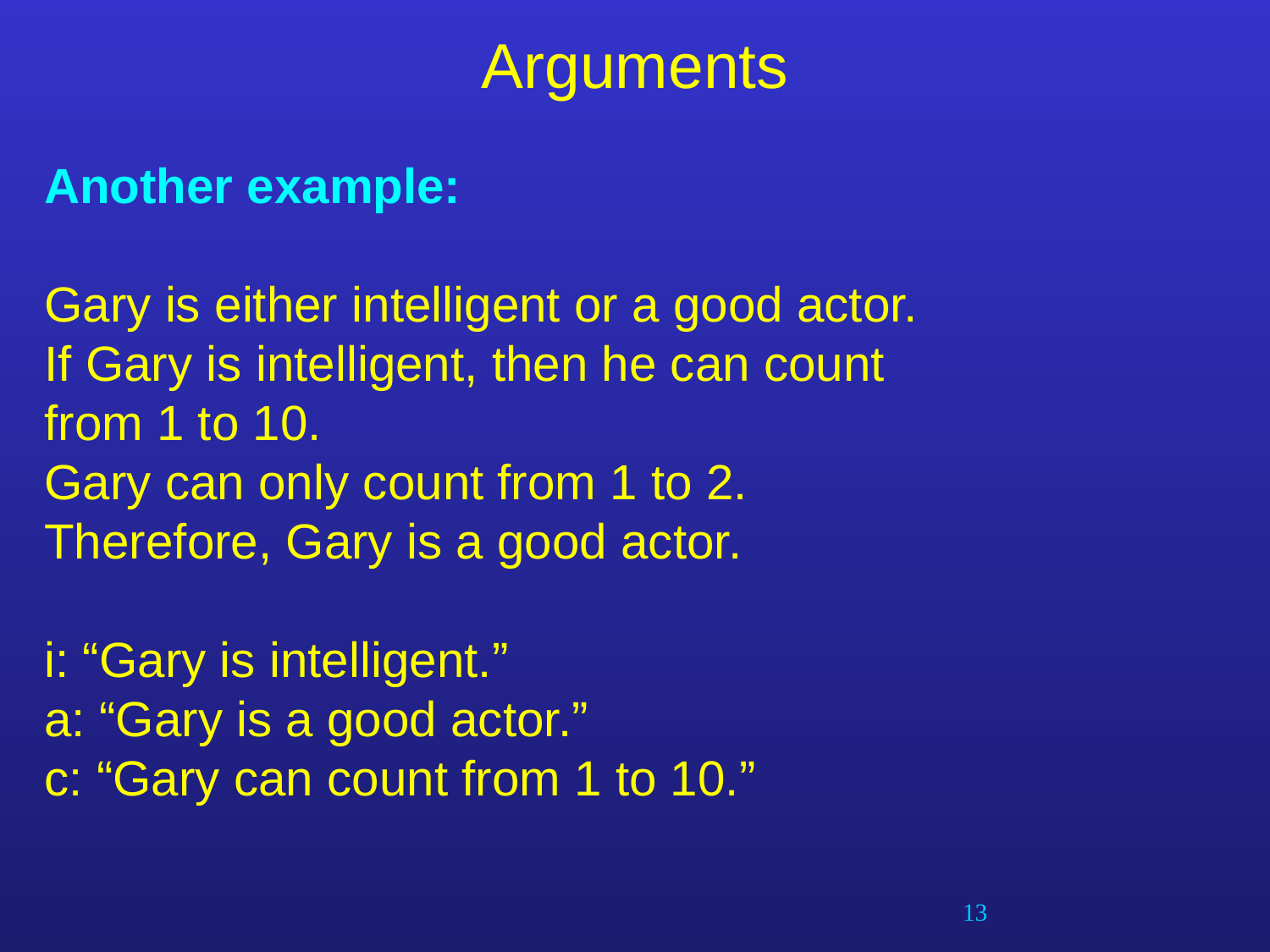

# Arguments
Another example:

Gary is either intelligent or a good actor.
If Gary is intelligent, then he can count
from 1 to 10.
Gary can only count from 1 to 2.
Therefore, Gary is a good actor.

i: “Gary is intelligent.”
a: “Gary is a good actor.”
c: “Gary can count from 1 to 10.”
13